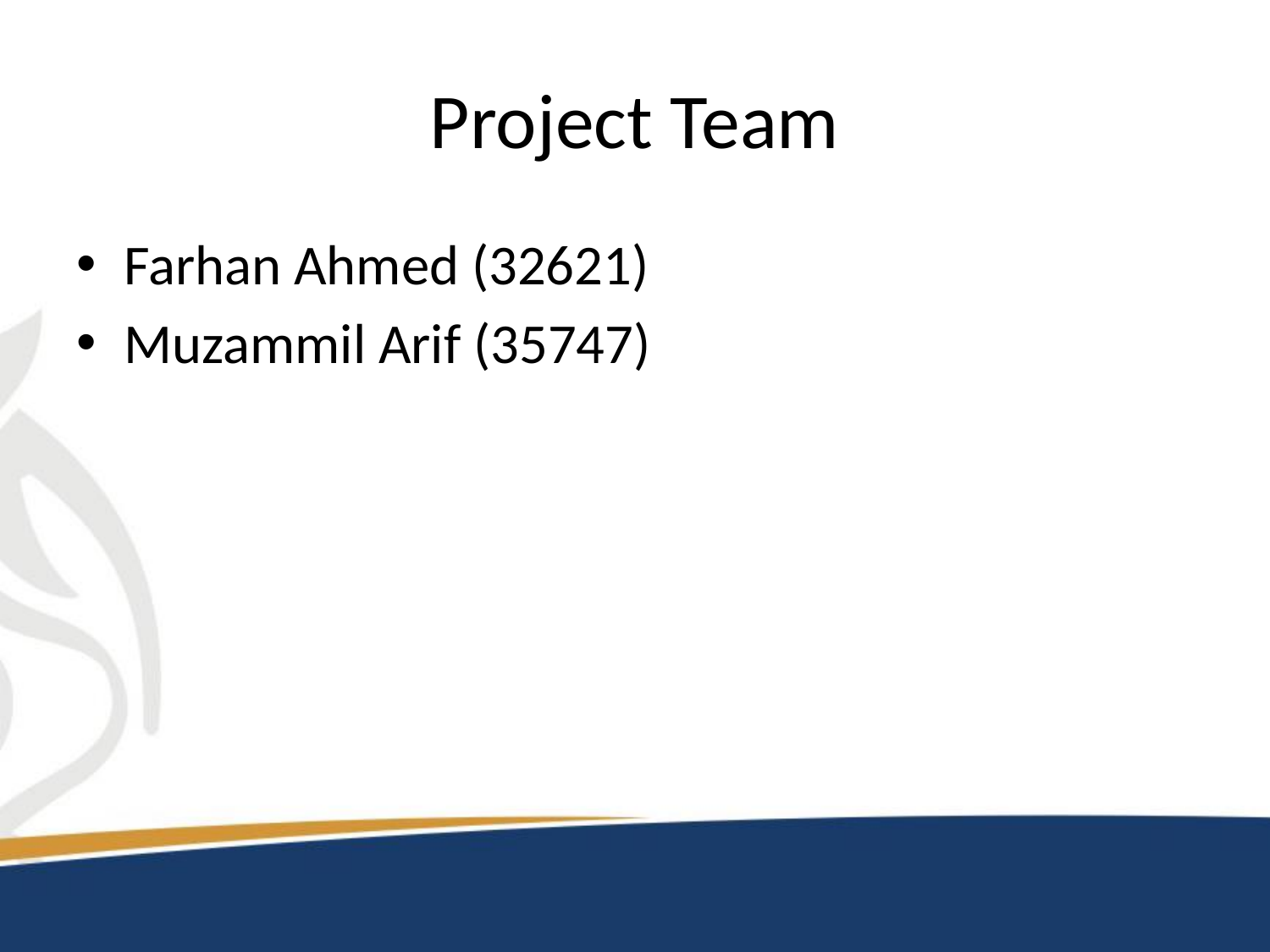

# Project Team
Farhan Ahmed (32621)
Muzammil Arif (35747)